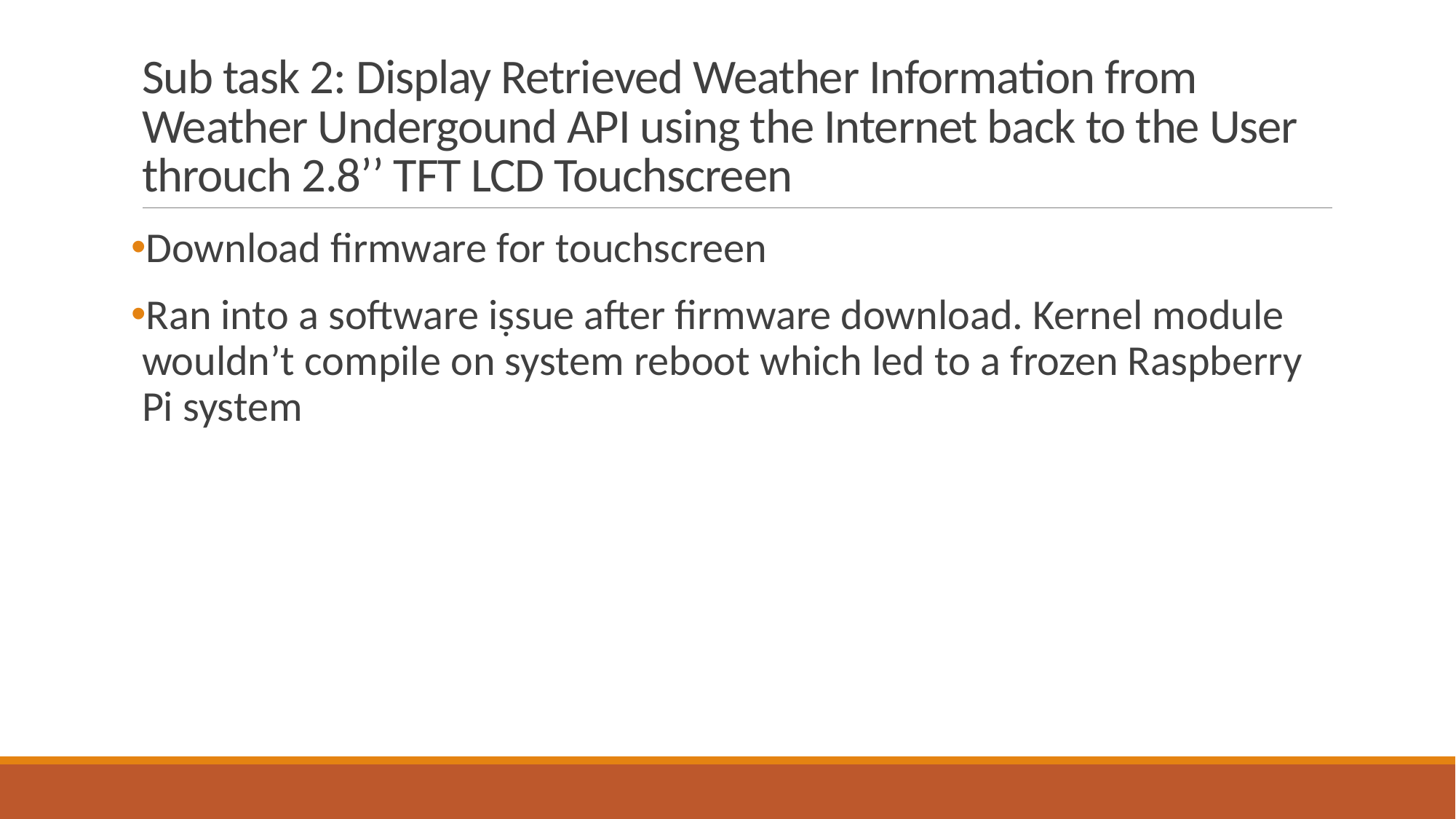

# Sub task 2: Display Retrieved Weather Information from Weather Undergound API using the Internet back to the User throuch 2.8’’ TFT LCD Touchscreen
Download firmware for touchscreen
Ran into a software iṣsue after firmware download. Kernel module wouldn’t compile on system reboot which led to a frozen Raspberry Pi system